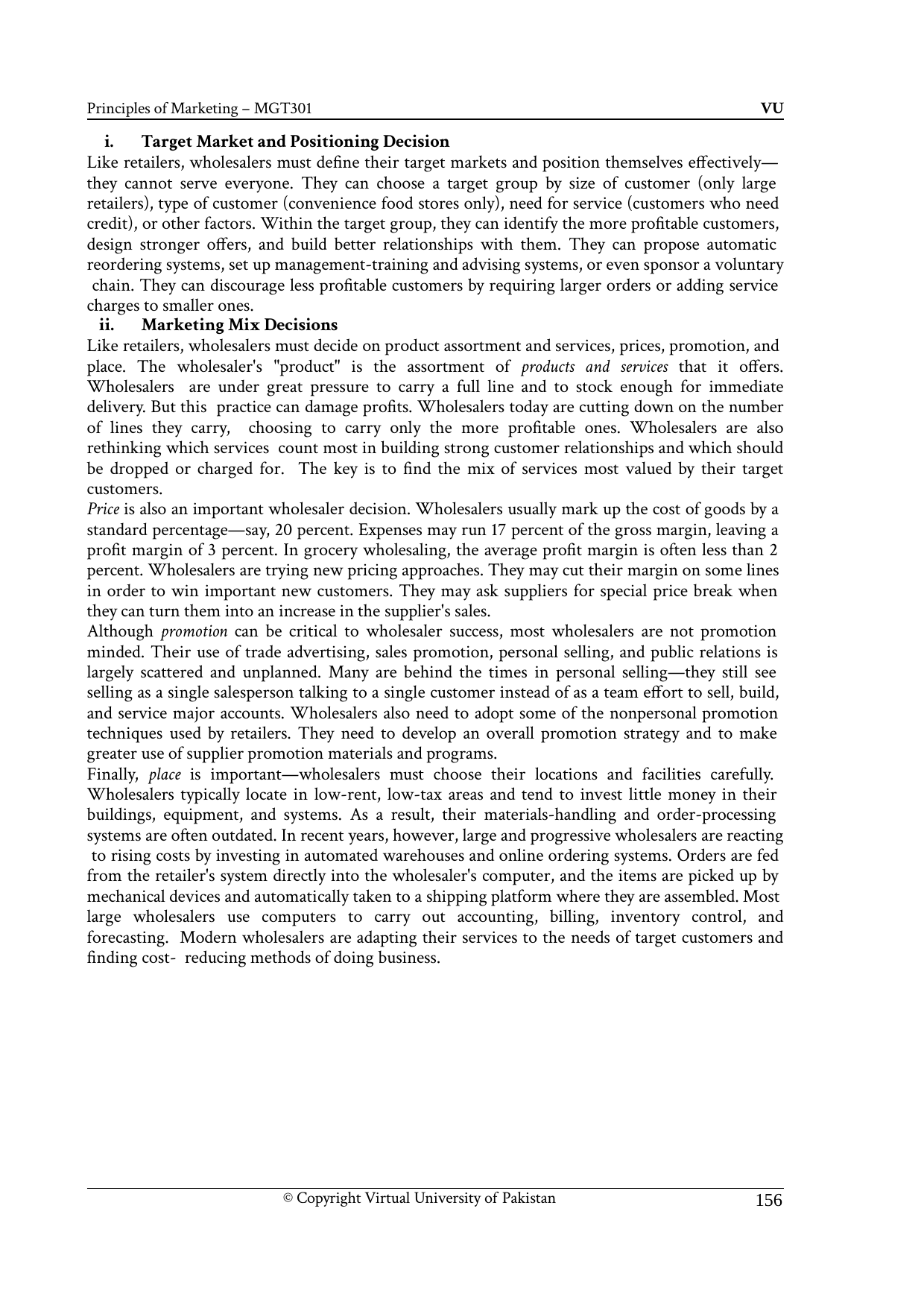

Principles of Marketing – MGT301
VU

Target Market and Positioning Decision
Like retailers, wholesalers must define their target markets and position themselves effectively—  they cannot serve everyone. They can choose a target group by size of customer (only large  retailers), type of customer (convenience food stores only), need for service (customers who need  credit), or other factors. Within the target group, they can identify the more profitable customers,  design stronger offers, and build better relationships with them. They can propose automatic  reordering systems, set up management-training and advising systems, or even sponsor a voluntary  chain. They can discourage less profitable customers by requiring larger orders or adding service  charges to smaller ones.
Marketing Mix Decisions
Like retailers, wholesalers must decide on product assortment and services, prices, promotion, and  place. The wholesaler's "product" is the assortment of products and services that it offers. Wholesalers  are under great pressure to carry a full line and to stock enough for immediate delivery. But this  practice can damage profits. Wholesalers today are cutting down on the number of lines they carry,  choosing to carry only the more profitable ones. Wholesalers are also rethinking which services  count most in building strong customer relationships and which should be dropped or charged for.  The key is to find the mix of services most valued by their target customers.
Price is also an important wholesaler decision. Wholesalers usually mark up the cost of goods by a  standard percentage—say, 20 percent. Expenses may run 17 percent of the gross margin, leaving a  profit margin of 3 percent. In grocery wholesaling, the average profit margin is often less than 2  percent. Wholesalers are trying new pricing approaches. They may cut their margin on some lines  in order to win important new customers. They may ask suppliers for special price break when  they can turn them into an increase in the supplier's sales.
Although promotion can be critical to wholesaler success, most wholesalers are not promotion  minded. Their use of trade advertising, sales promotion, personal selling, and public relations is  largely scattered and unplanned. Many are behind the times in personal selling—they still see  selling as a single salesperson talking to a single customer instead of as a team effort to sell, build,  and service major accounts. Wholesalers also need to adopt some of the nonpersonal promotion  techniques used by retailers. They need to develop an overall promotion strategy and to make  greater use of supplier promotion materials and programs.
Finally, place is important—wholesalers must choose their locations and facilities carefully.  Wholesalers typically locate in low-rent, low-tax areas and tend to invest little money in their  buildings, equipment, and systems. As a result, their materials-handling and order-processing  systems are often outdated. In recent years, however, large and progressive wholesalers are reacting  to rising costs by investing in automated warehouses and online ordering systems. Orders are fed  from the retailer's system directly into the wholesaler's computer, and the items are picked up by  mechanical devices and automatically taken to a shipping platform where they are assembled. Most  large wholesalers use computers to carry out accounting, billing, inventory control, and forecasting.  Modern wholesalers are adapting their services to the needs of target customers and finding cost-  reducing methods of doing business.
© Copyright Virtual University of Pakistan
156